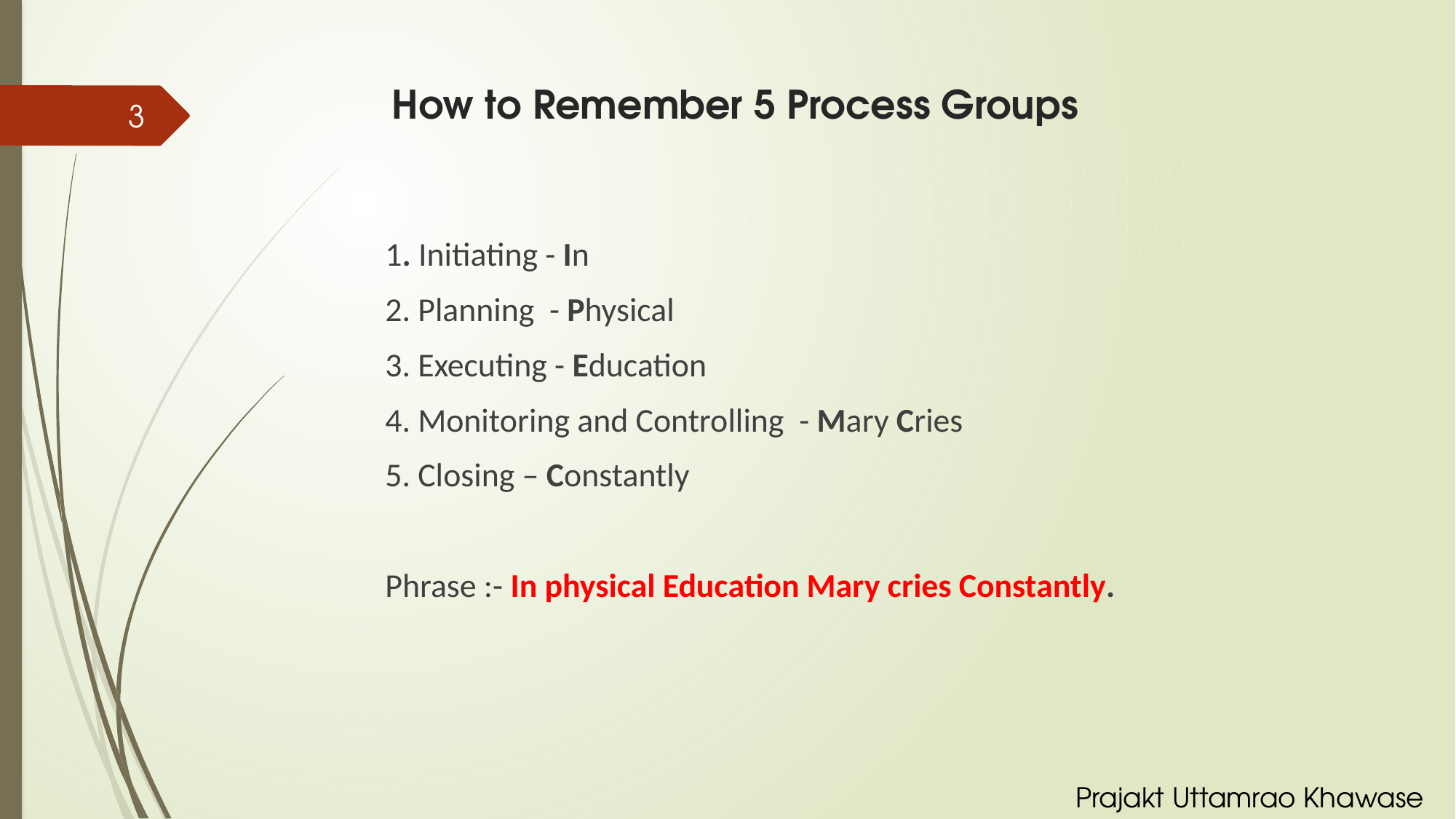

# How to Remember 5 Process Groups
3
1. Initiating - In
2. Planning  - Physical
3. Executing - Education
4. Monitoring and Controlling  - Mary Cries
5. Closing – Constantly

Phrase :- In physical Education Mary cries Constantly.
Prajakt Uttamrao Khawase